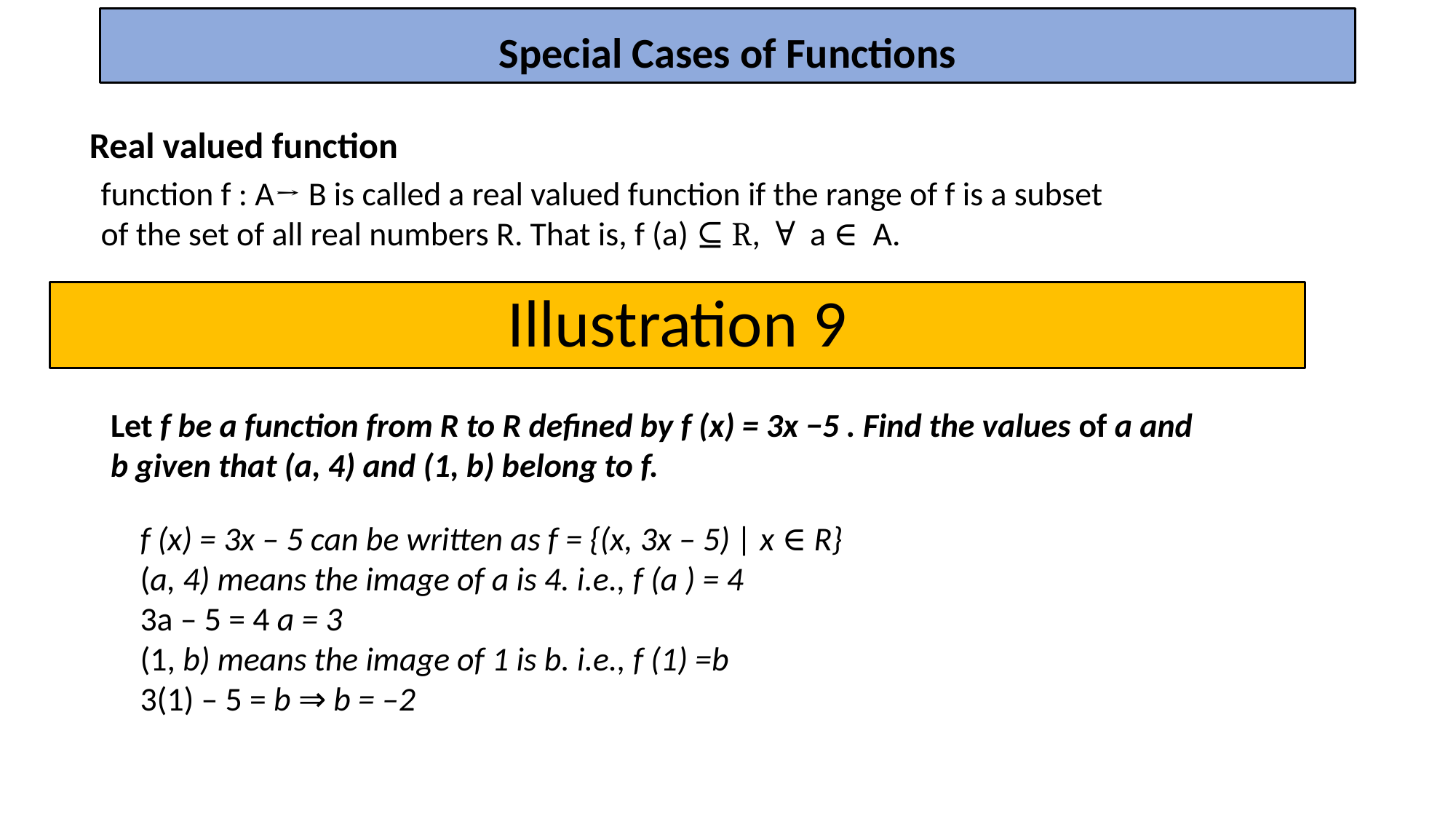

Special Cases of Functions
Real valued function
function f : A→ B is called a real valued function if the range of f is a subset of the set of all real numbers R. That is, f (a) ⊆ R,  ∀  a ∈  A.
Illustration 9
Let f be a function from R to R defined by f (x) = 3x −5 . Find the values of a and b given that (a, 4) and (1, b) belong to f.
f (x) = 3x – 5 can be written as f = {(x, 3x – 5) | x ∈ R}
(a, 4) means the image of a is 4. i.e., f (a ) = 4
3a – 5 = 4 a = 3
(1, b) means the image of 1 is b. i.e., f (1) =b
3(1) – 5 = b ⇒ b = –2